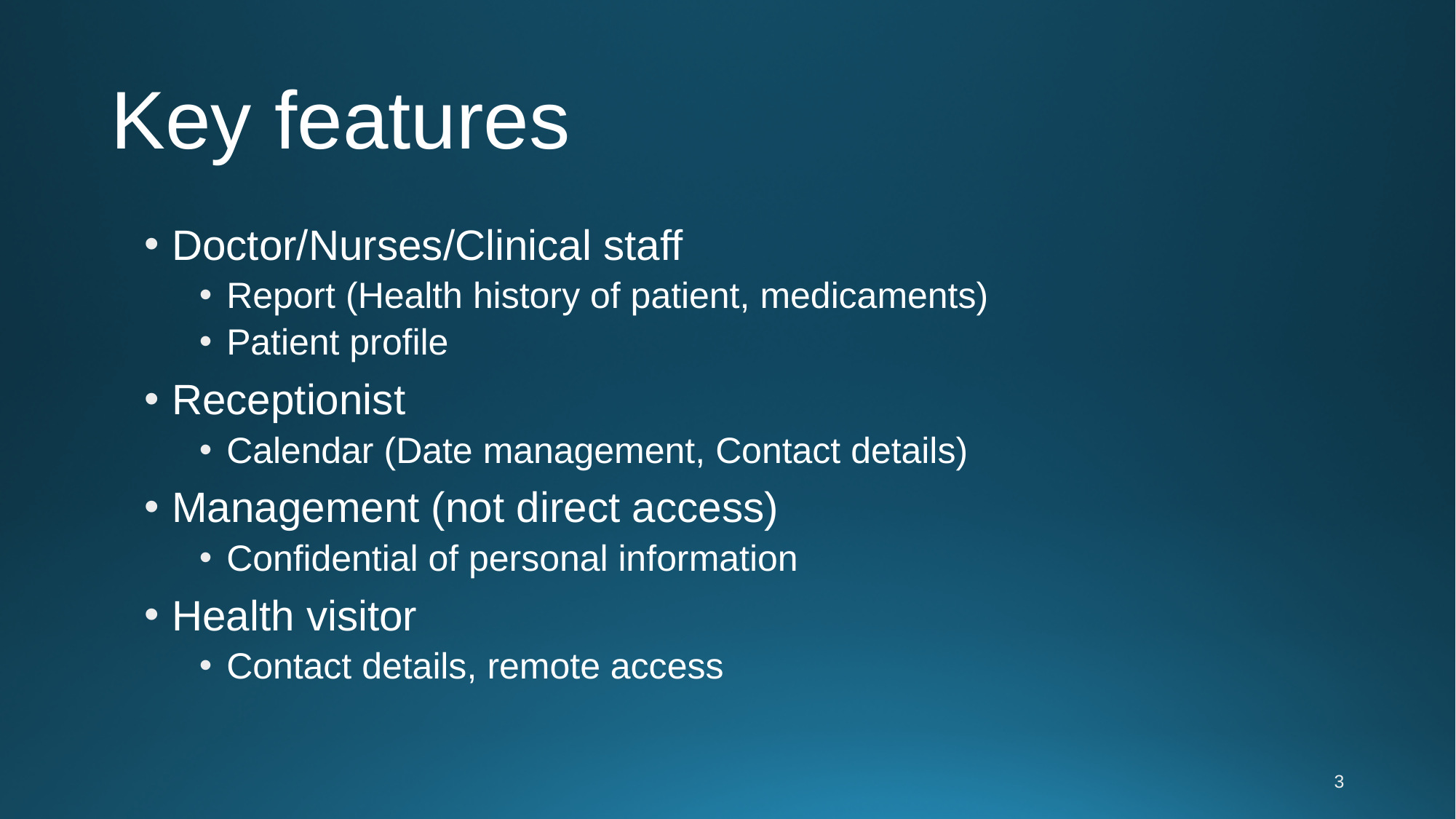

# Key features
Doctor/Nurses/Clinical staff
Report (Health history of patient, medicaments)
Patient profile
Receptionist
Calendar (Date management, Contact details)
Management (not direct access)
Confidential of personal information
Health visitor
Contact details, remote access

3